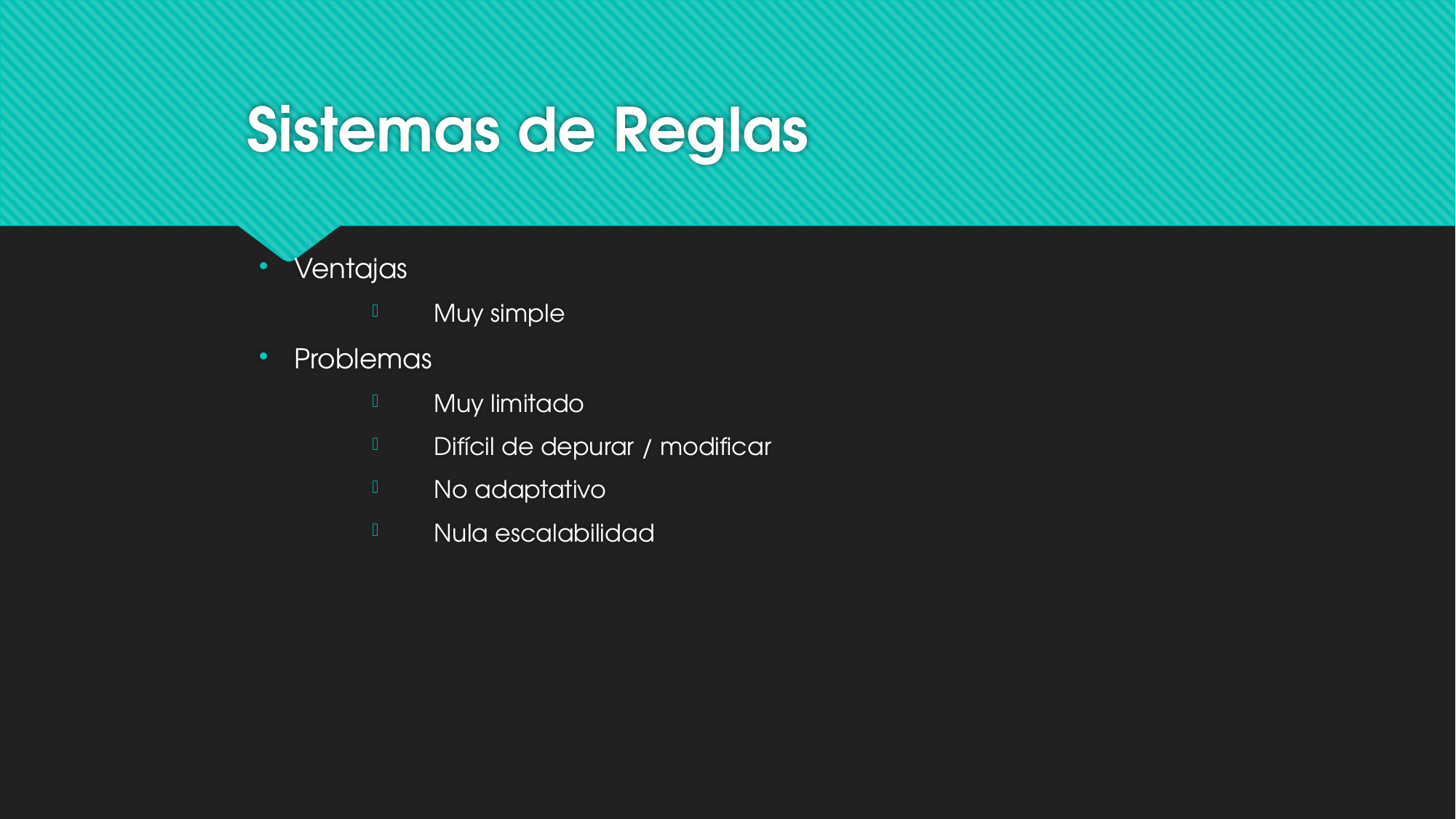

# Sistemas de Reglas
Ventajas
Muy simple
Problemas
Muy limitado
Difícil de depurar / modificar
No adaptativo
Nula escalabilidad